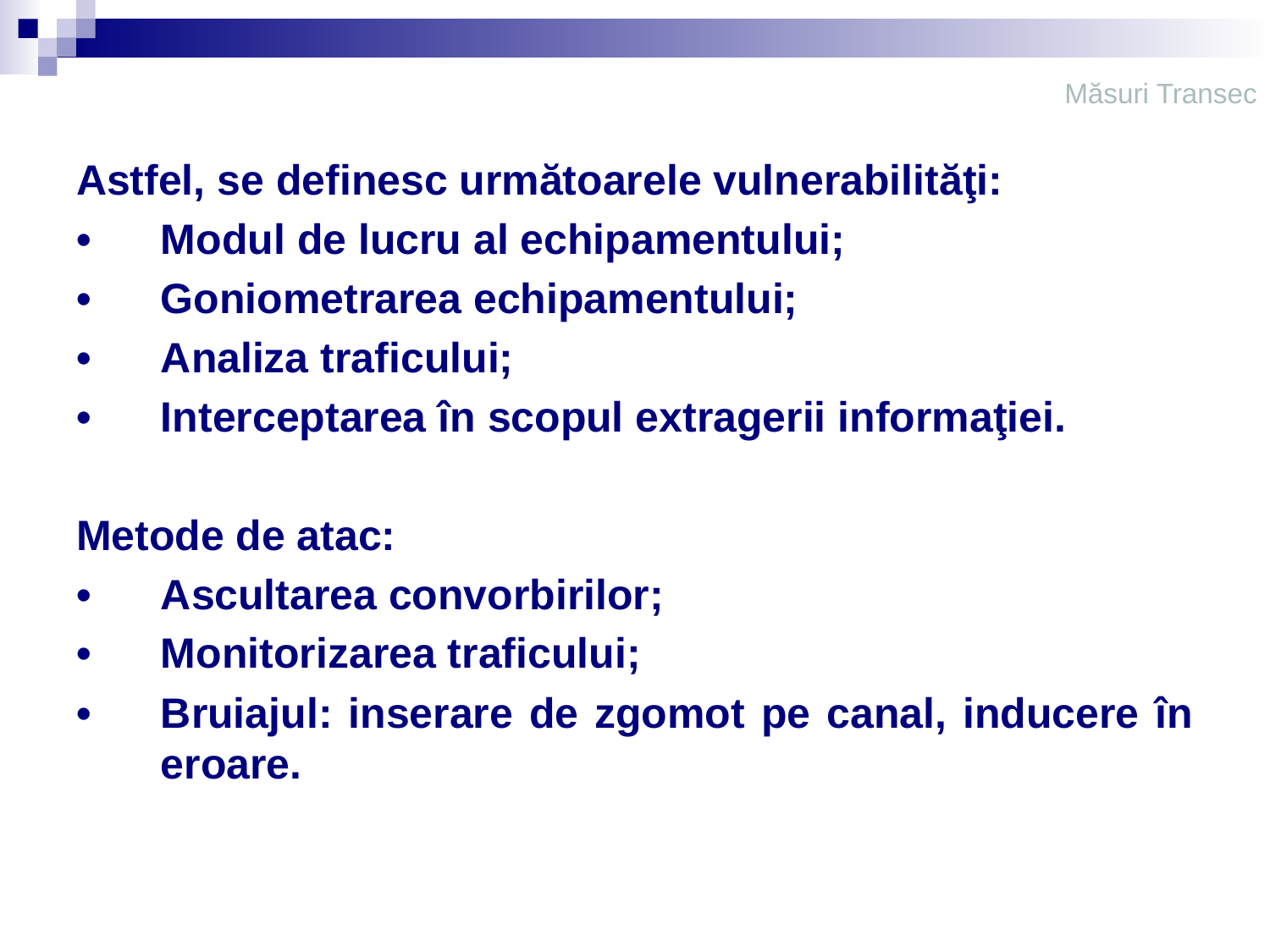

# Măsuri Transec
Astfel, se definesc următoarele vulnerabilităţi:
•	Modul de lucru al echipamentului;
•	Goniometrarea echipamentului;
•	Analiza traficului;
•	Interceptarea în scopul extragerii informaţiei.

Metode de atac:
•	Ascultarea convorbirilor;
•	Monitorizarea traficului;
•	Bruiajul: inserare de zgomot pe canal, inducere în eroare.